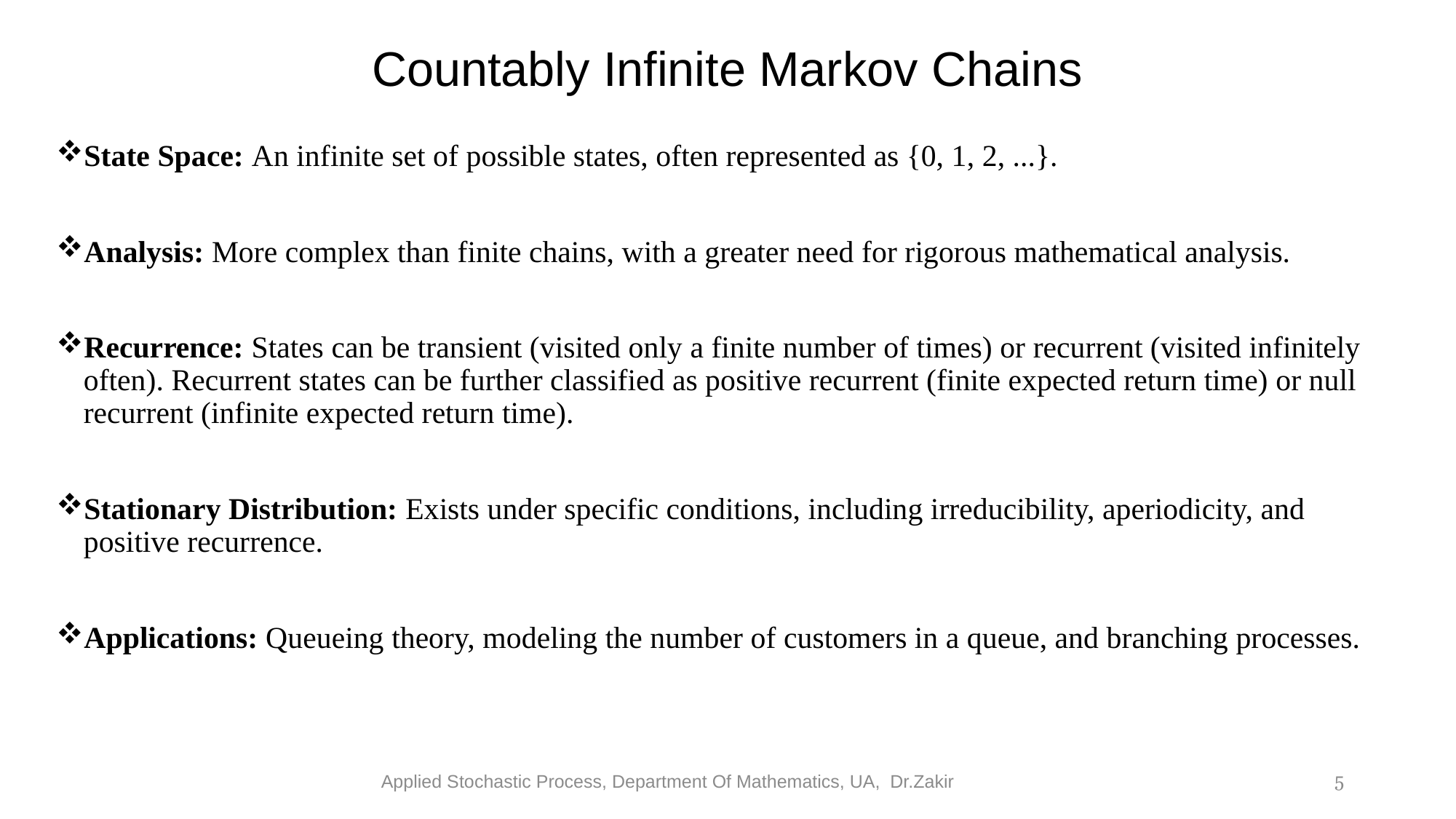

# Countably Infinite Markov Chains
State Space: An infinite set of possible states, often represented as {0, 1, 2, ...}.

Analysis: More complex than finite chains, with a greater need for rigorous mathematical analysis.

Recurrence: States can be transient (visited only a finite number of times) or recurrent (visited infinitely often). Recurrent states can be further classified as positive recurrent (finite expected return time) or null recurrent (infinite expected return time).

Stationary Distribution: Exists under specific conditions, including irreducibility, aperiodicity, and positive recurrence.

Applications: Queueing theory, modeling the number of customers in a queue, and branching processes.

Applied Stochastic Process, Department Of Mathematics, UA,  Dr.Zakir
5